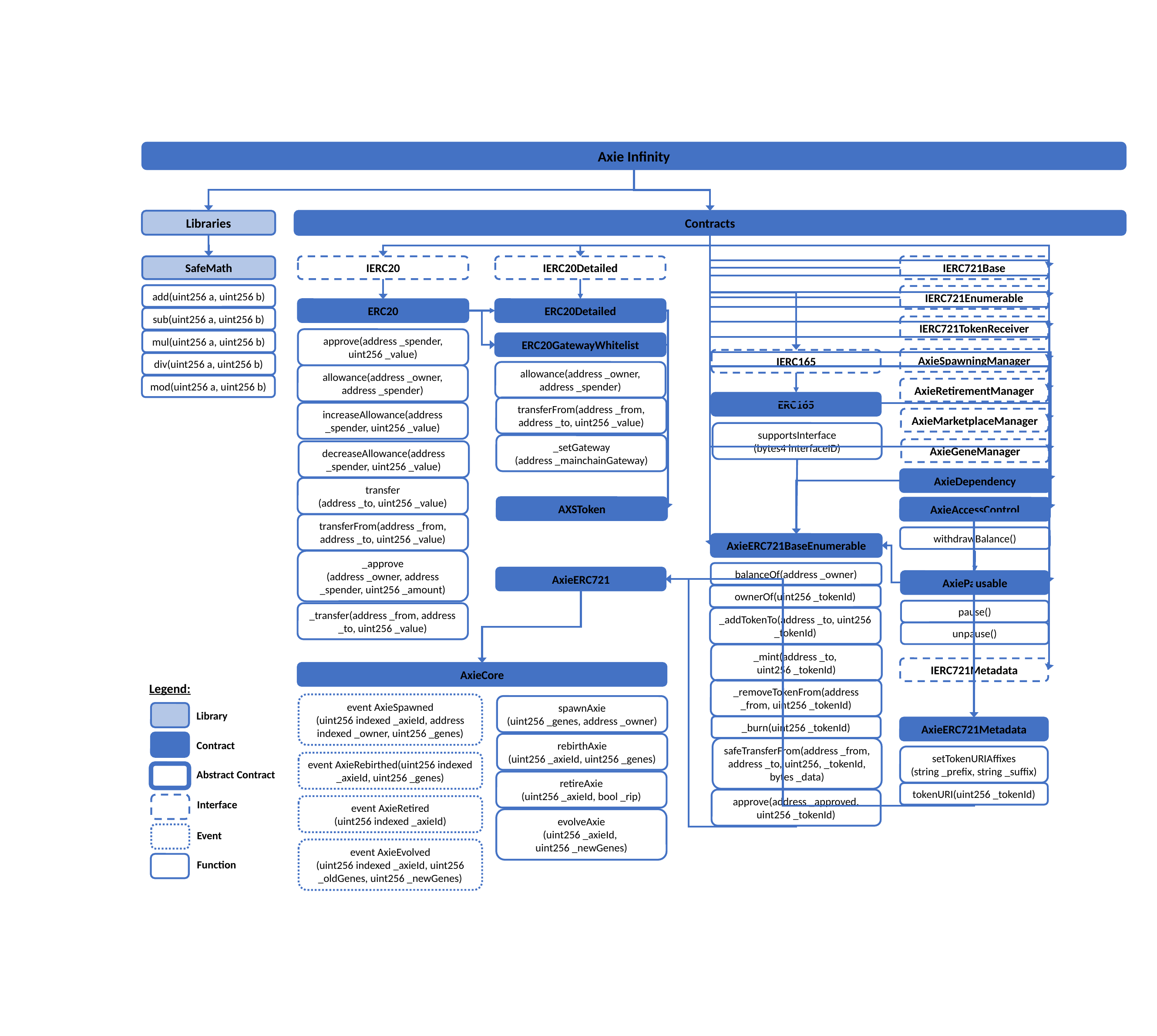

Axie Infinity
Libraries
Contracts
IERC20
IERC721Base
SafeMath
IERC20Detailed
add(uint256 a, uint256 b)
IERC721Enumerable
ERC20
ERC20Detailed
sub(uint256 a, uint256 b)
IERC721TokenReceiver
approve(address _spender, uint256 _value)
mul(uint256 a, uint256 b)
ERC20GatewayWhitelist
AxieSpawningManager
IERC165
div(uint256 a, uint256 b)
allowance(address _owner, address _spender)
allowance(address _owner, address _spender)
mod(uint256 a, uint256 b)
AxieRetirementManager
ERC165
transferFrom(address _from, address _to, uint256 _value)
increaseAllowance(address _spender, uint256 _value)
AxieMarketplaceManager
supportsInterface
(bytes4 interfaceID)
_setGateway
(address _mainchainGateway)
AxieGeneManager
decreaseAllowance(address _spender, uint256 _value)
AxieDependency
transfer
(address _to, uint256 _value)
AXSToken
AxieAccessControl
transferFrom(address _from, address _to, uint256 _value)
withdrawBalance()
AxieERC721BaseEnumerable
_approve
(address _owner, address _spender, uint256 _amount)
balanceOf(address _owner)
AxieERC721
AxiePausable
ownerOf(uint256 _tokenId)
pause()
_transfer(address _from, address _to, uint256 _value)
_addTokenTo(address _to, uint256 _tokenId)
unpause()
_mint(address _to,
uint256 _tokenId)
IERC721Metadata
AxieCore
Legend:
_removeTokenFrom(address _from, uint256 _tokenId)
event AxieSpawned
(uint256 indexed _axieId, address indexed _owner, uint256 _genes)
spawnAxie
(uint256 _genes, address _owner)

Library
_burn(uint256 _tokenId)
AxieERC721Metadata

rebirthAxie
(uint256 _axieId, uint256 _genes)
Contract
safeTransferFrom(address _from, address _to, uint256, _tokenId, bytes _data)
setTokenURIAffixes
(string _prefix, string _suffix)
event AxieRebirthed(uint256 indexed _axieId, uint256 _genes)

Abstract Contract
retireAxie
(uint256 _axieId, bool _rip)
tokenURI(uint256 _tokenId)
approve(address _approved, uint256 _tokenId)

Interface
event AxieRetired
(uint256 indexed _axieId)
evolveAxie
(uint256 _axieId,
uint256 _newGenes)

Event
event AxieEvolved
(uint256 indexed _axieId, uint256 _oldGenes, uint256 _newGenes)

Function